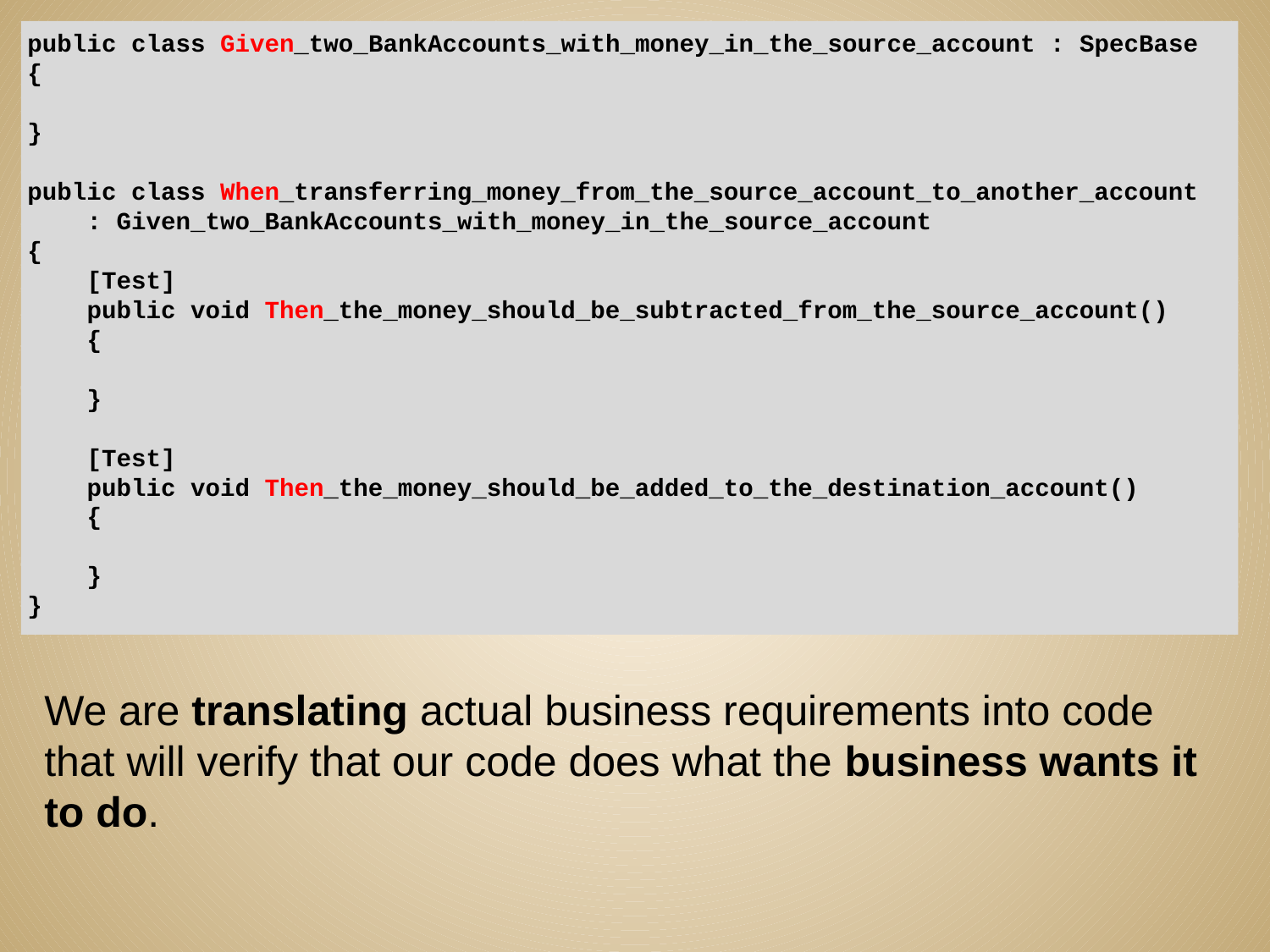

public class Given_two_BankAccounts_with_money_in_the_source_account : SpecBase
{

}

public class When_transferring_money_from_the_source_account_to_another_account
    : Given_two_BankAccounts_with_money_in_the_source_account
{
    [Test]
    public void Then_the_money_should_be_subtracted_from_the_source_account()
    {

    }

    [Test]
    public void Then_the_money_should_be_added_to_the_destination_account()
    {

    }
}
We are translating actual business requirements into code that will verify that our code does what the business wants it to do.